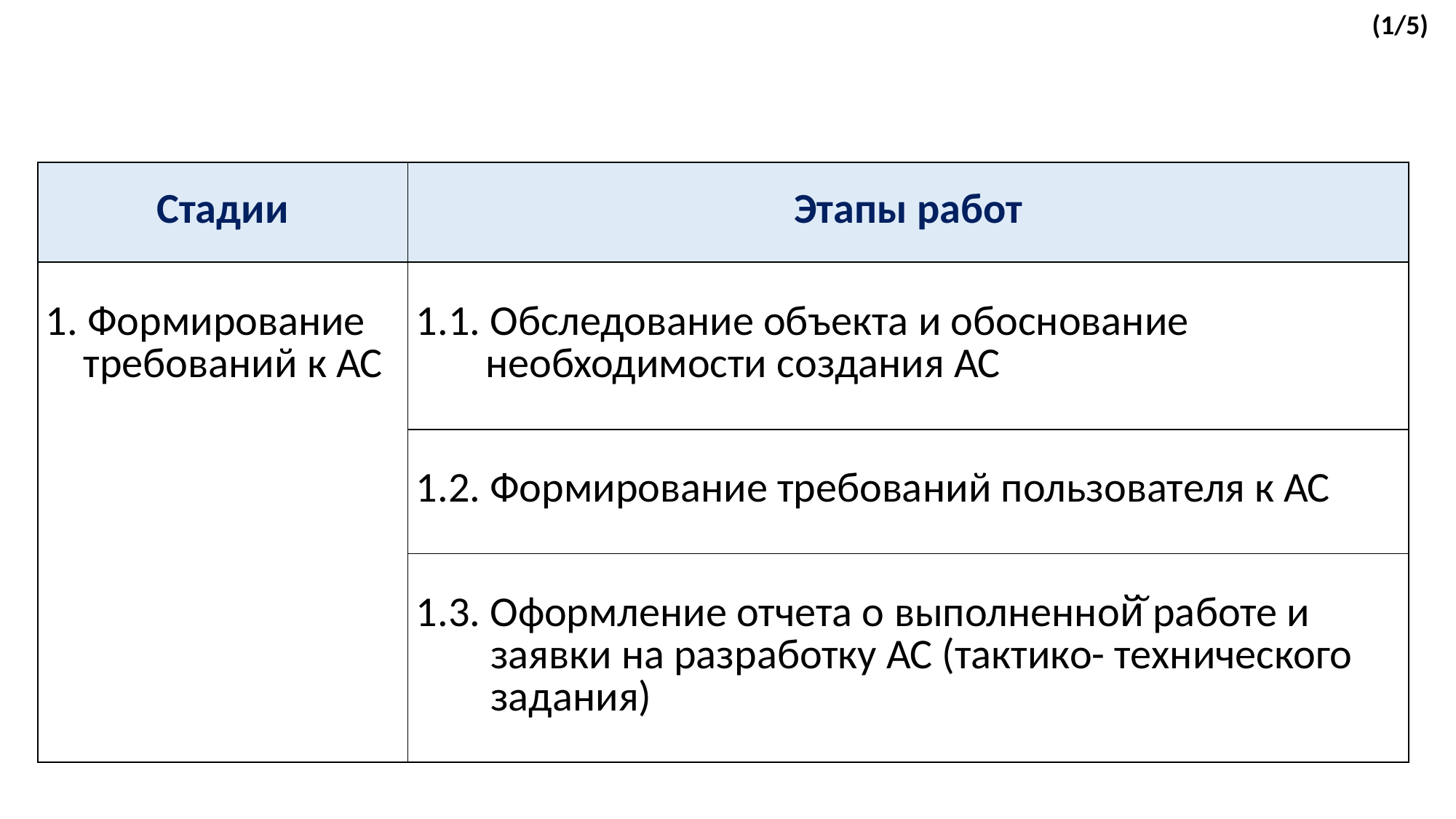

(1/5)
| Стадии | Этапы работ |
| --- | --- |
| 1. Формирование требований к АС | 1.1. Обследование объекта и обоснование необходимости создания АС |
|  | 1.2. Формирование требований пользователя к АС |
|  | 1.3. Оформление отчета о выполненной̆ работе и заявки на разработку АС (тактико- технического задания) |